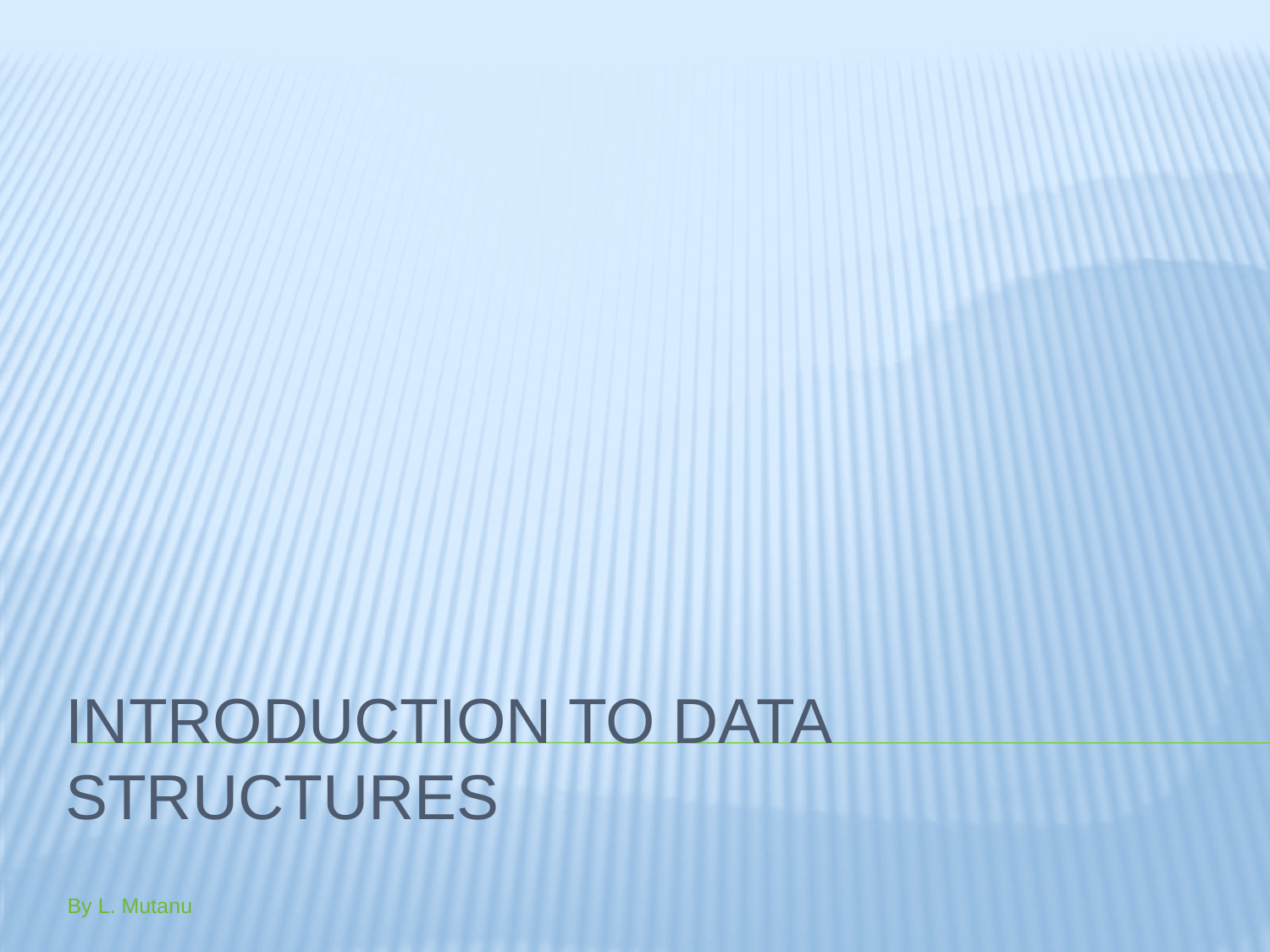

# INTRODUCTION TO DATA STRUCTURES
By L. Mutanu